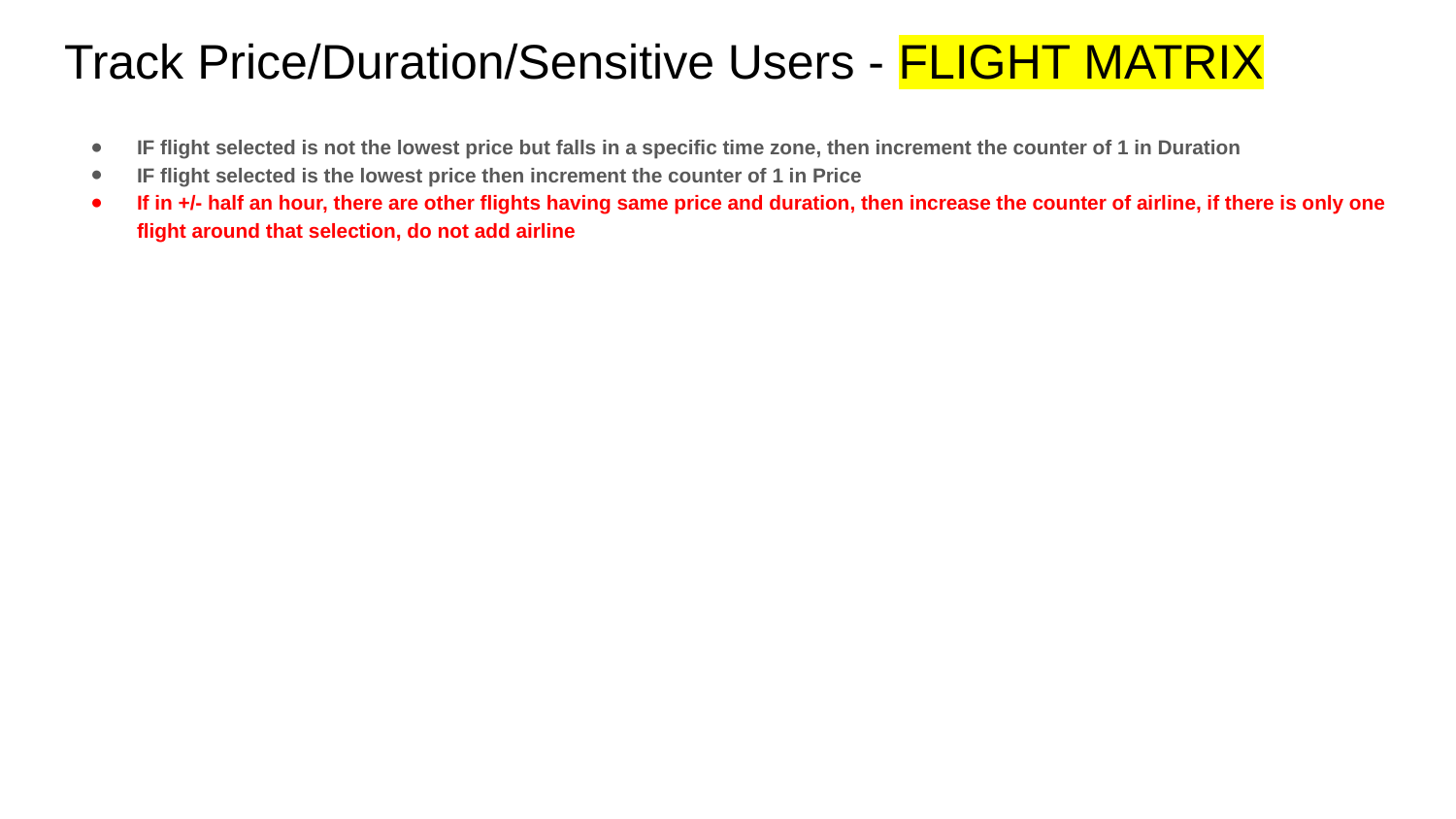

# Track Price/Duration/Sensitive Users - FLIGHT MATRIX

IF flight selected is not the lowest price but falls in a specific time zone, then increment the counter of 1 in Duration
IF flight selected is the lowest price then increment the counter of 1 in Price
If in +/- half an hour, there are other flights having same price and duration, then increase the counter of airline, if there is only one flight around that selection, do not add airline